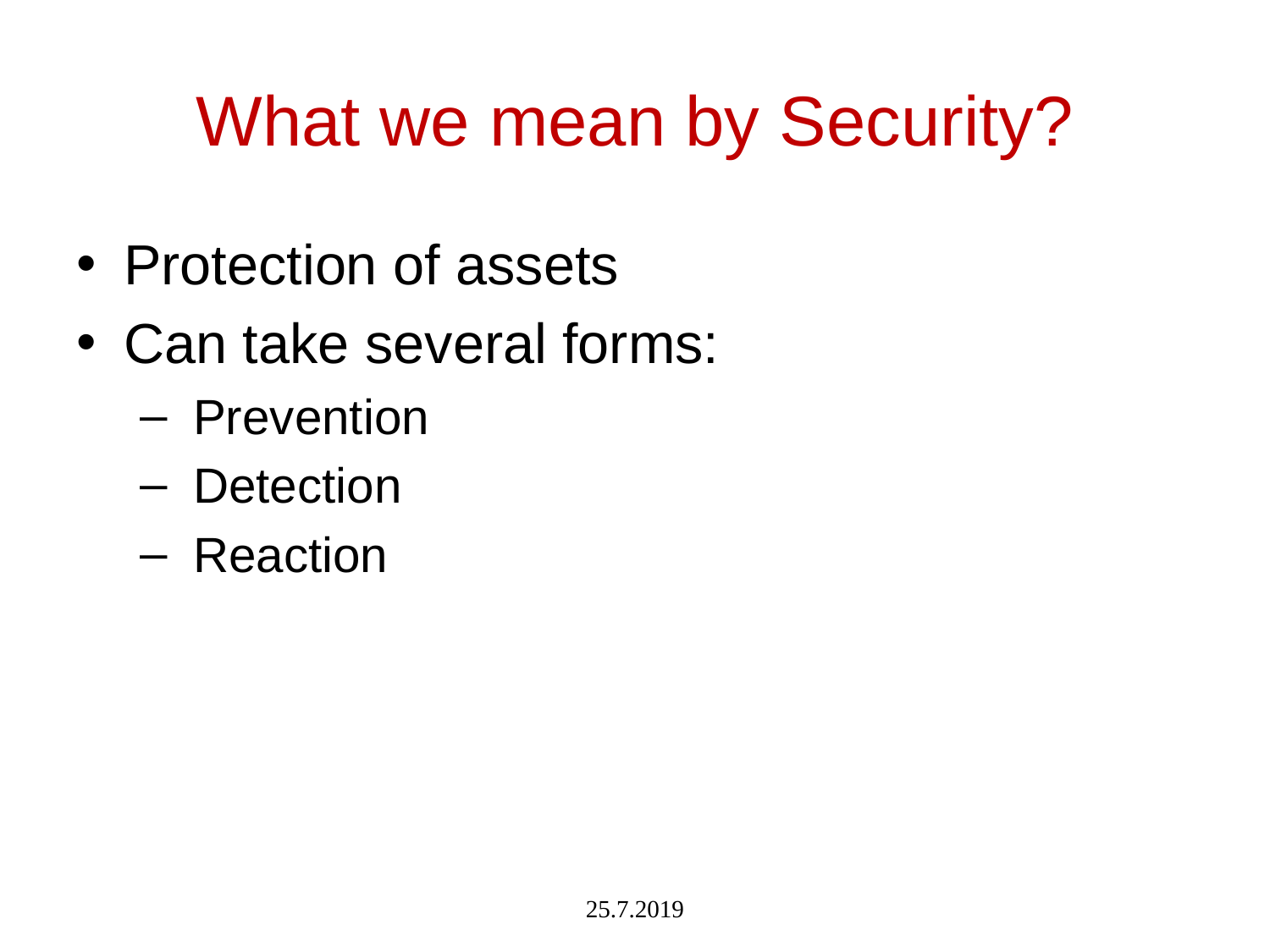

# What we mean by Security?
Protection of assets
Can take several forms:
 Prevention
 Detection
 Reaction

25.7.2019